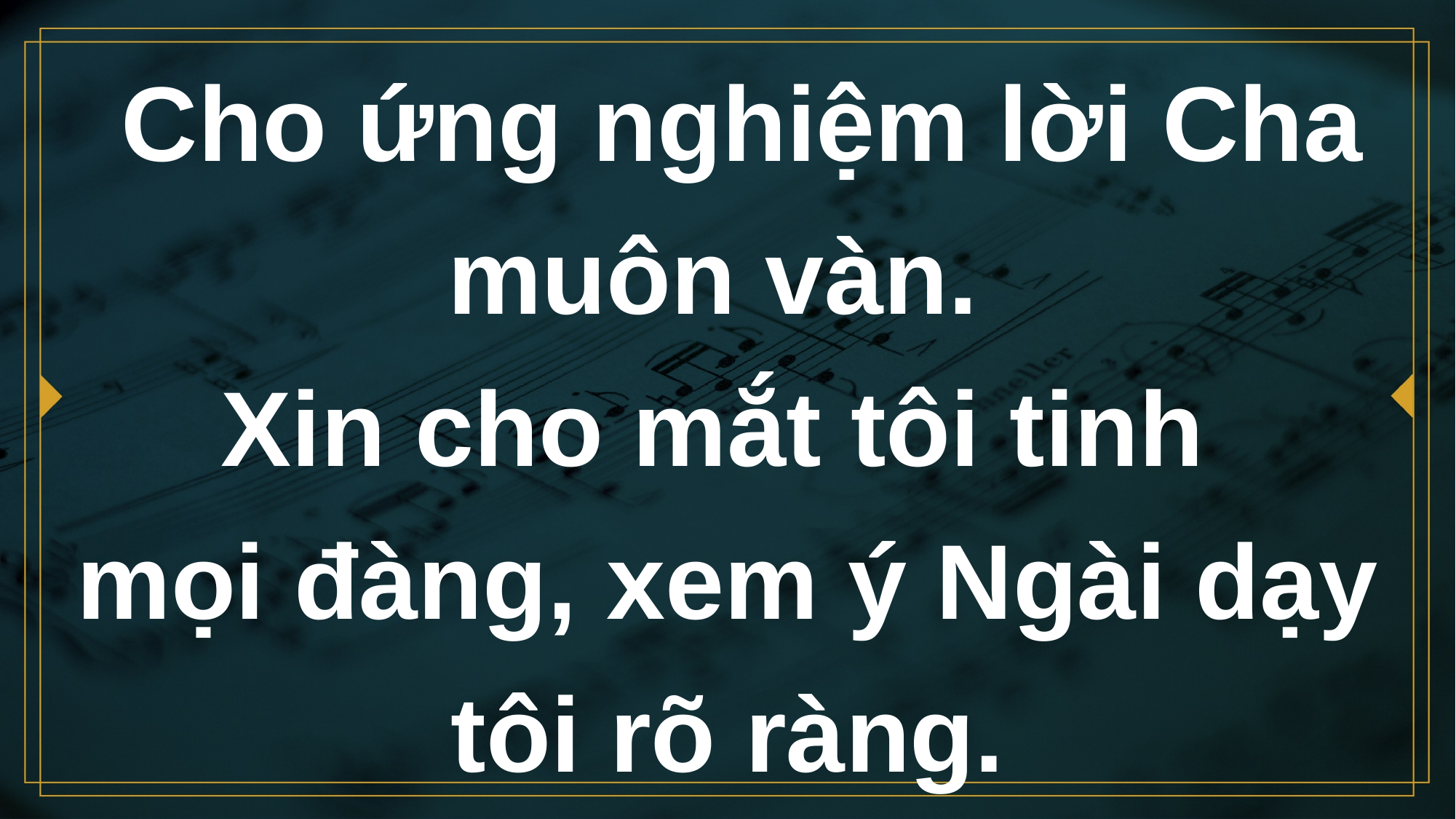

# Cho ứng nghiệm lời Cha muôn vàn. Xin cho mắt tôi tinh mọi đàng, xem ý Ngài dạy tôi rõ ràng.